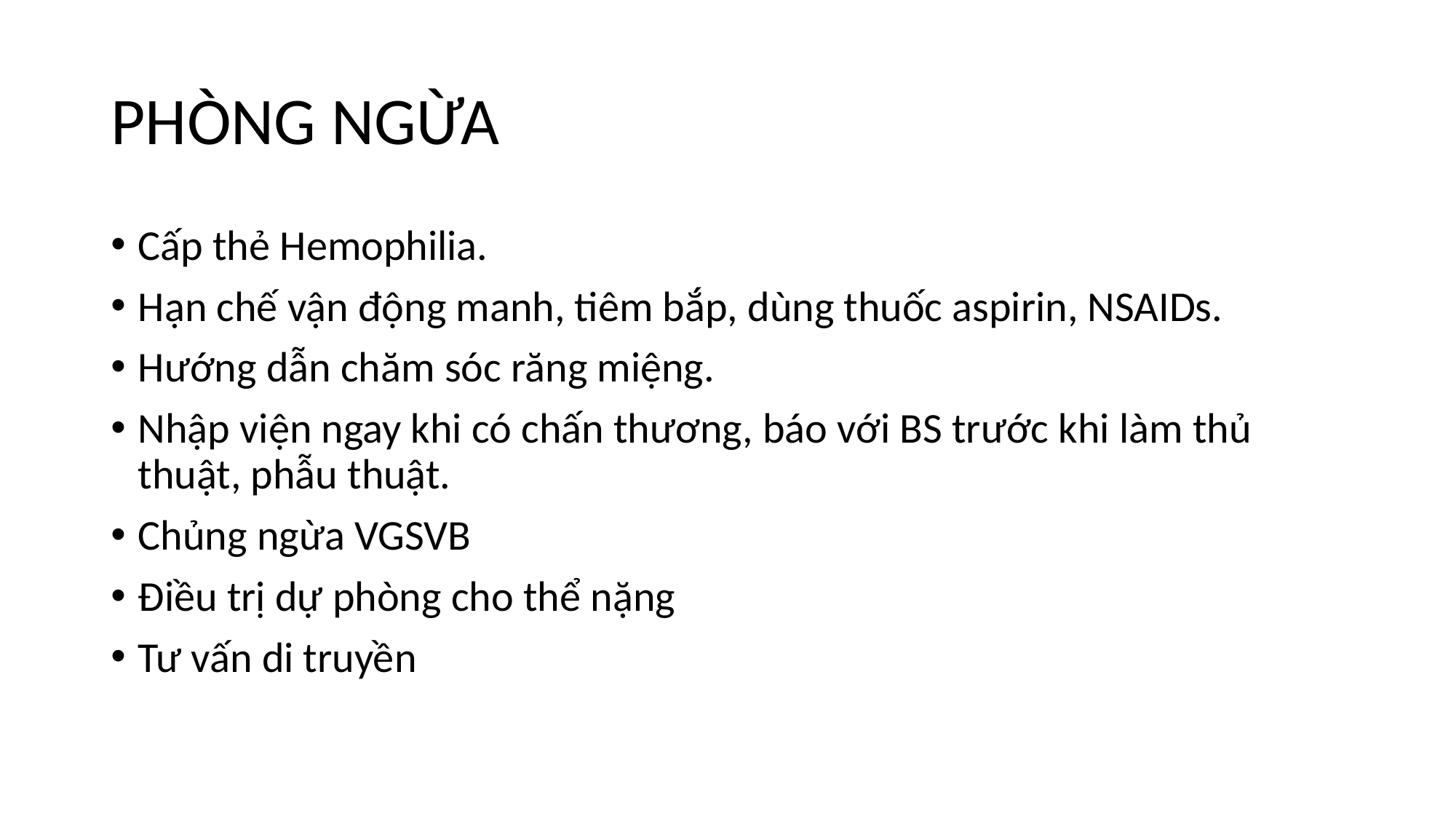

# PHÒNG NGỪA
Cấp thẻ Hemophilia.
Hạn chế vận động manh, tiêm bắp, dùng thuốc aspirin, NSAIDs.
Hướng dẫn chăm sóc răng miệng.
Nhập viện ngay khi có chấn thương, báo với BS trước khi làm thủ thuật, phẫu thuật.
Chủng ngừa VGSVB
Điều trị dự phòng cho thể nặng
Tư vấn di truyền